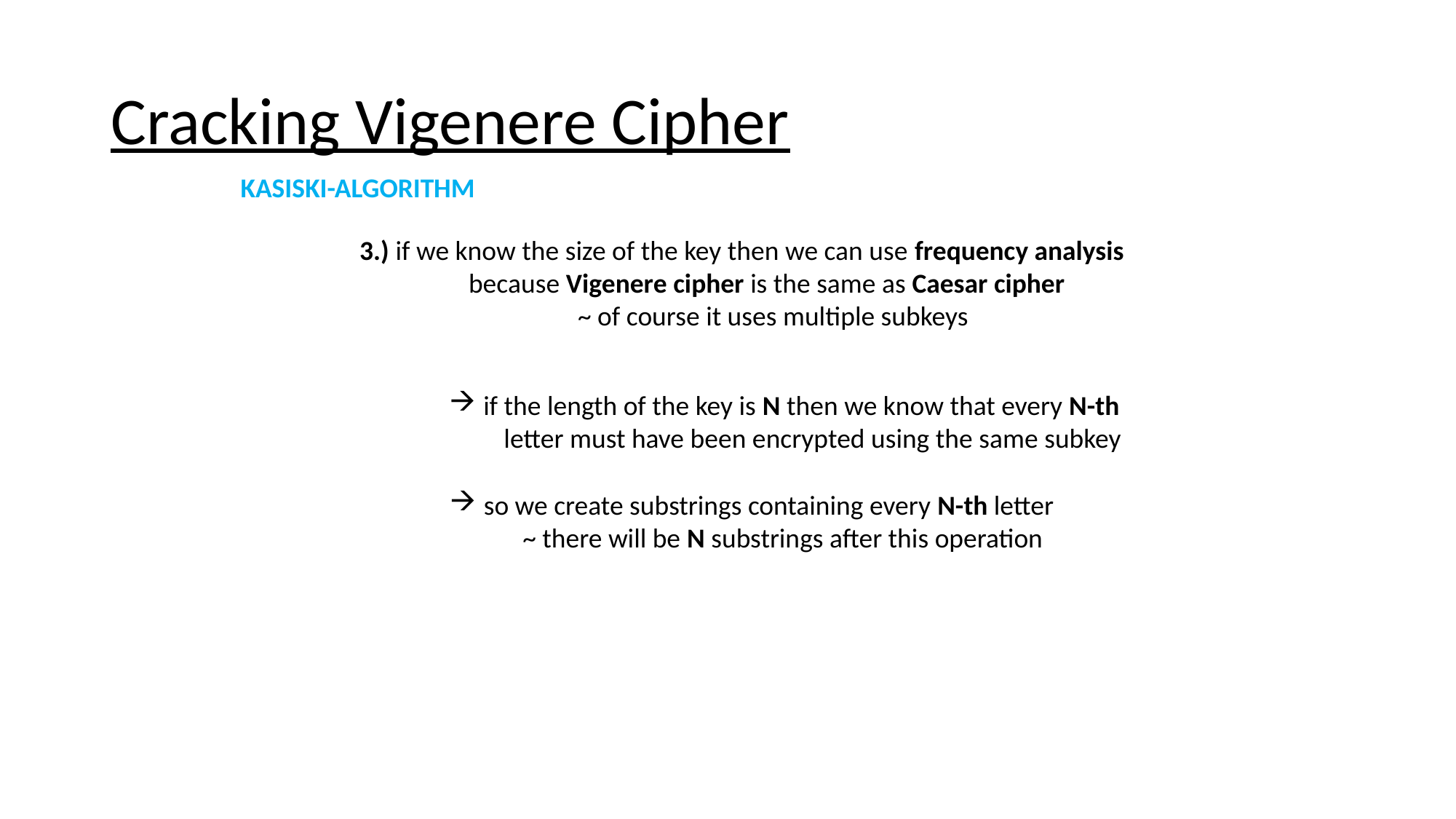

# Cracking Vigenere Cipher
KASISKI-ALGORITHM
3.) if we know the size of the key then we can use frequency analysis
	because Vigenere cipher is the same as Caesar cipher
		~ of course it uses multiple subkeys

if the length of the key is N then we know that every N-th
letter must have been encrypted using the same subkey
so we create substrings containing every N-th letter
   ~ there will be N substrings after this operation